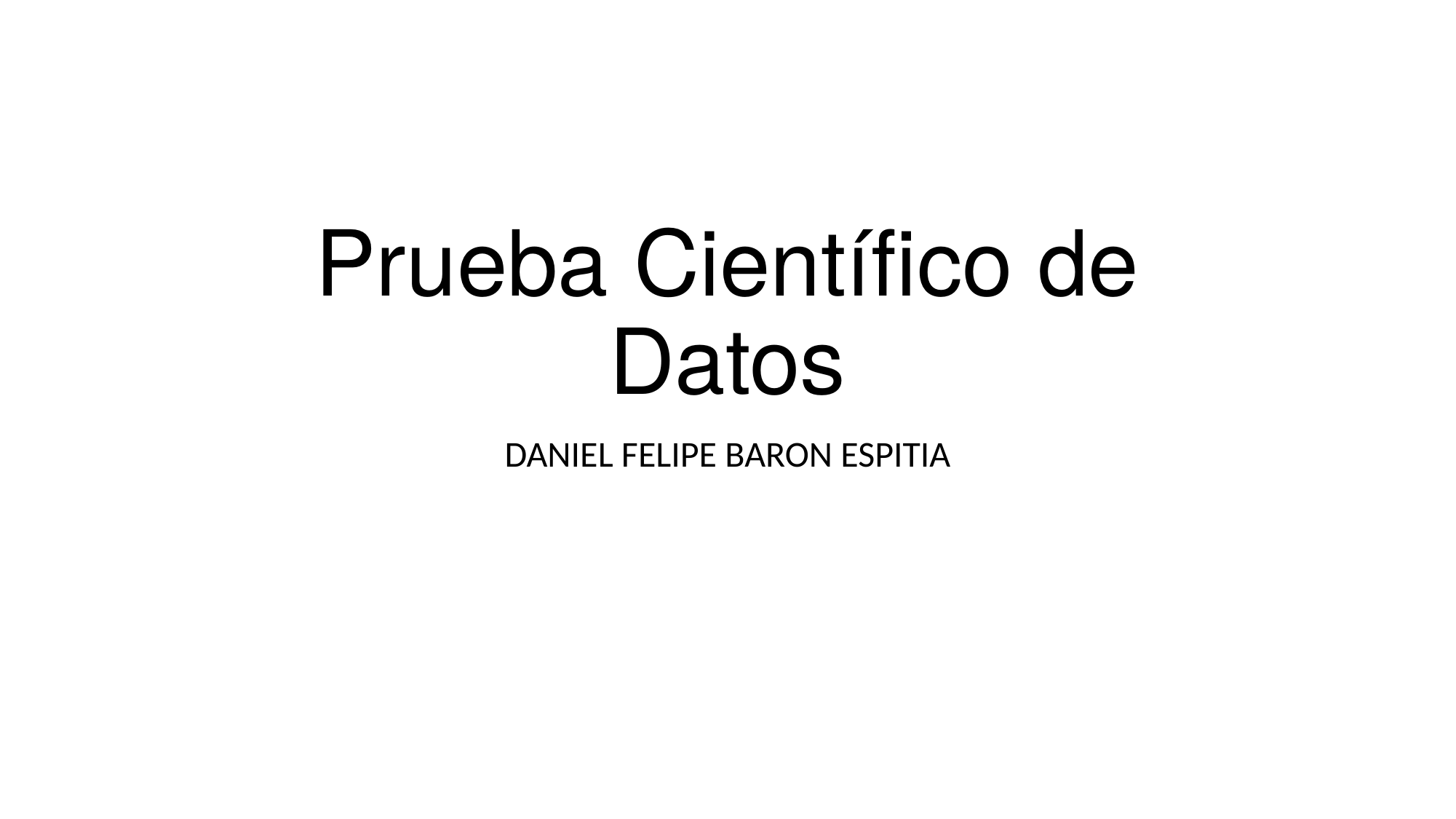

# Prueba Científico de Datos
DANIEL FELIPE BARON ESPITIA